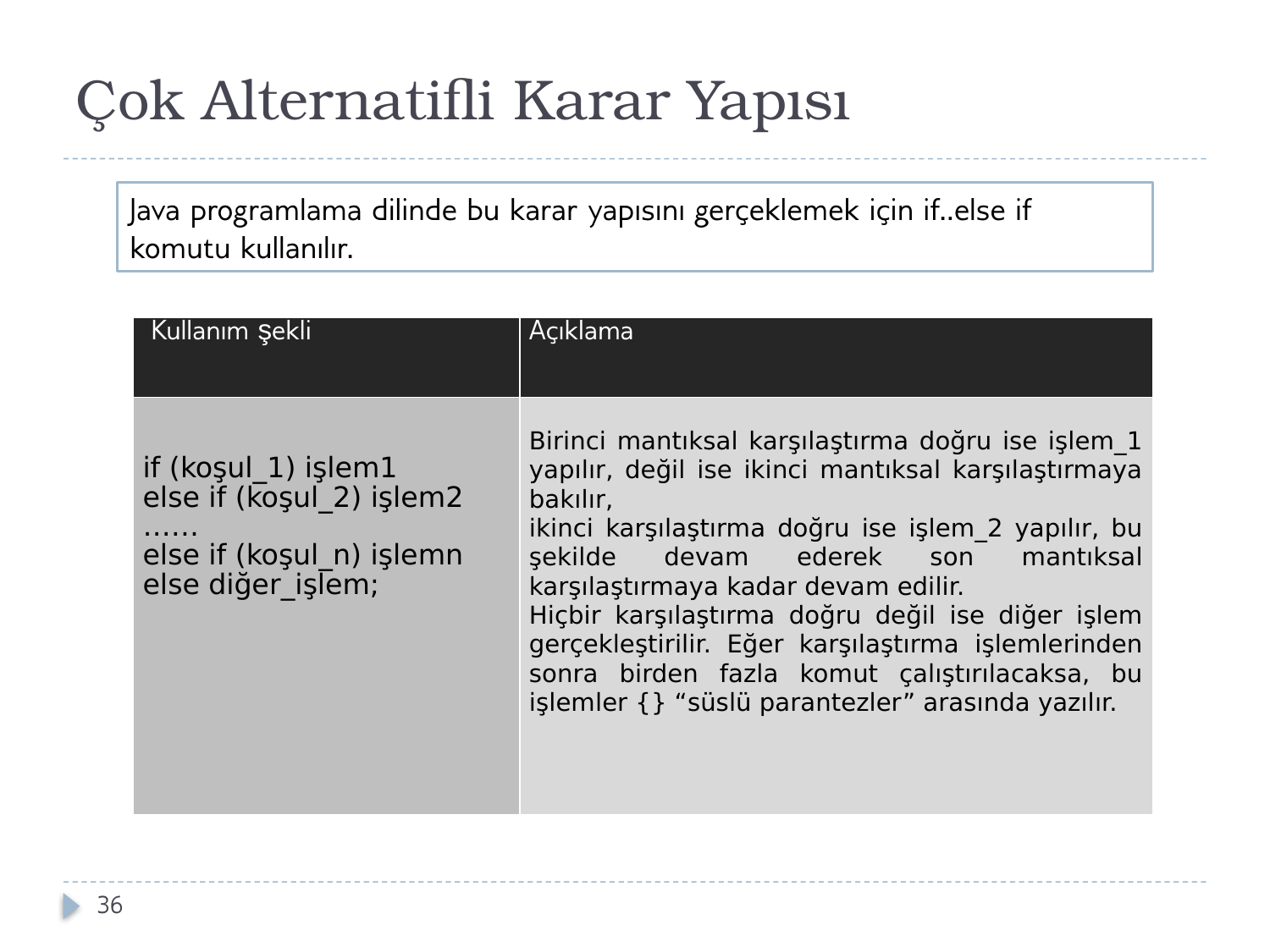

# Çok Alternatifli Karar Yapısı
Java programlama dilinde bu karar yapısını gerçeklemek için if..else if komutu kullanılır.
| Kullanım şekli | Açıklama |
| --- | --- |
| if (koşul\_1) işlem1 else if (koşul\_2) işlem2 …… else if (koşul\_n) işlemn else diğer\_işlem; | Birinci mantıksal karşılaştırma doğru ise işlem\_1 yapılır, değil ise ikinci mantıksal karşılaştırmaya bakılır, ikinci karşılaştırma doğru ise işlem\_2 yapılır, bu şekilde devam ederek son mantıksal karşılaştırmaya kadar devam edilir. Hiçbir karşılaştırma doğru değil ise diğer işlem gerçekleştirilir. Eğer karşılaştırma işlemlerinden sonra birden fazla komut çalıştırılacaksa, bu işlemler {} “süslü parantezler” arasında yazılır. |
36